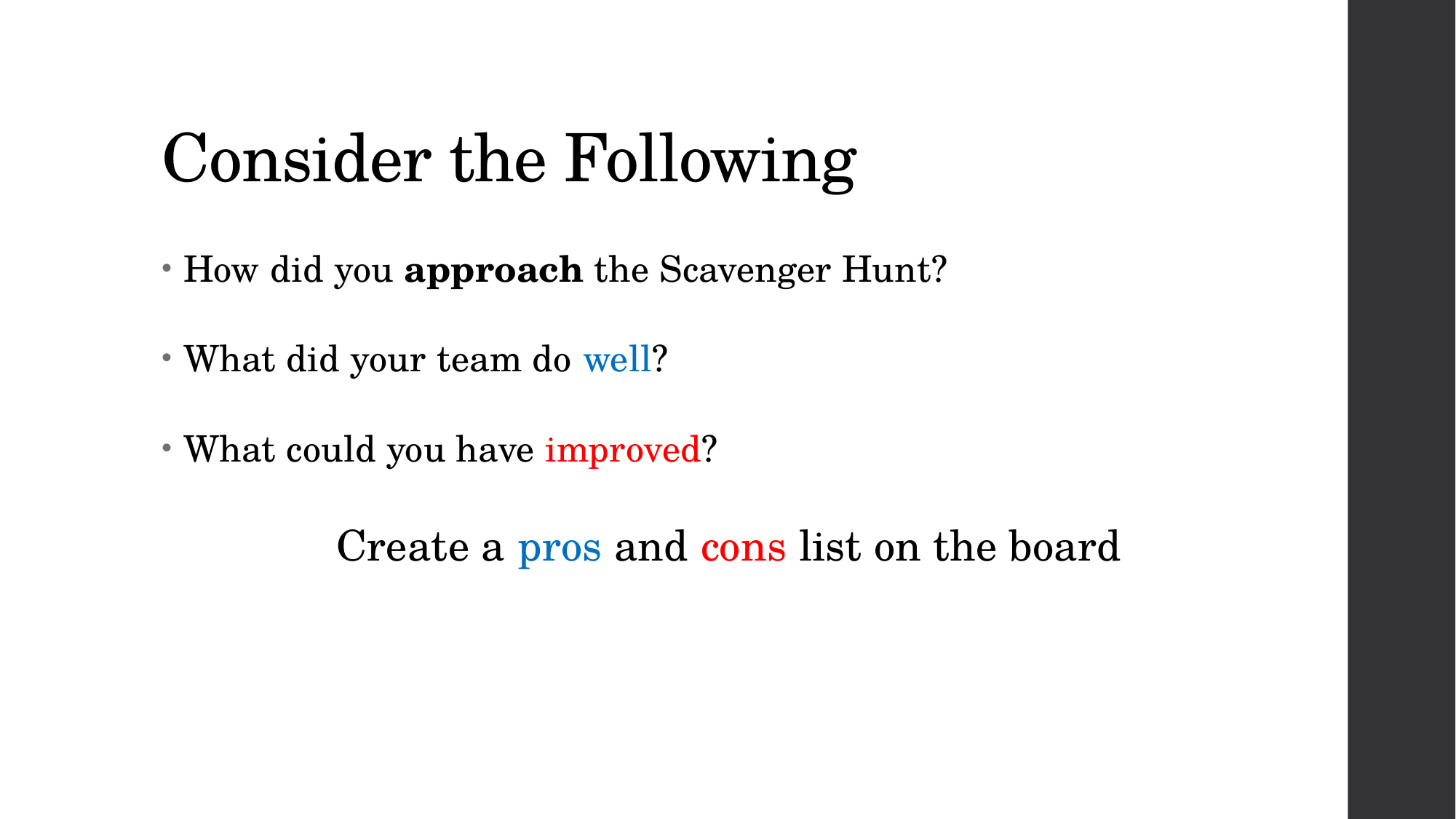

# Consider the Following
How did you approach the Scavenger Hunt?
What did your team do well?
What could you have improved?
Create a pros and cons list on the board